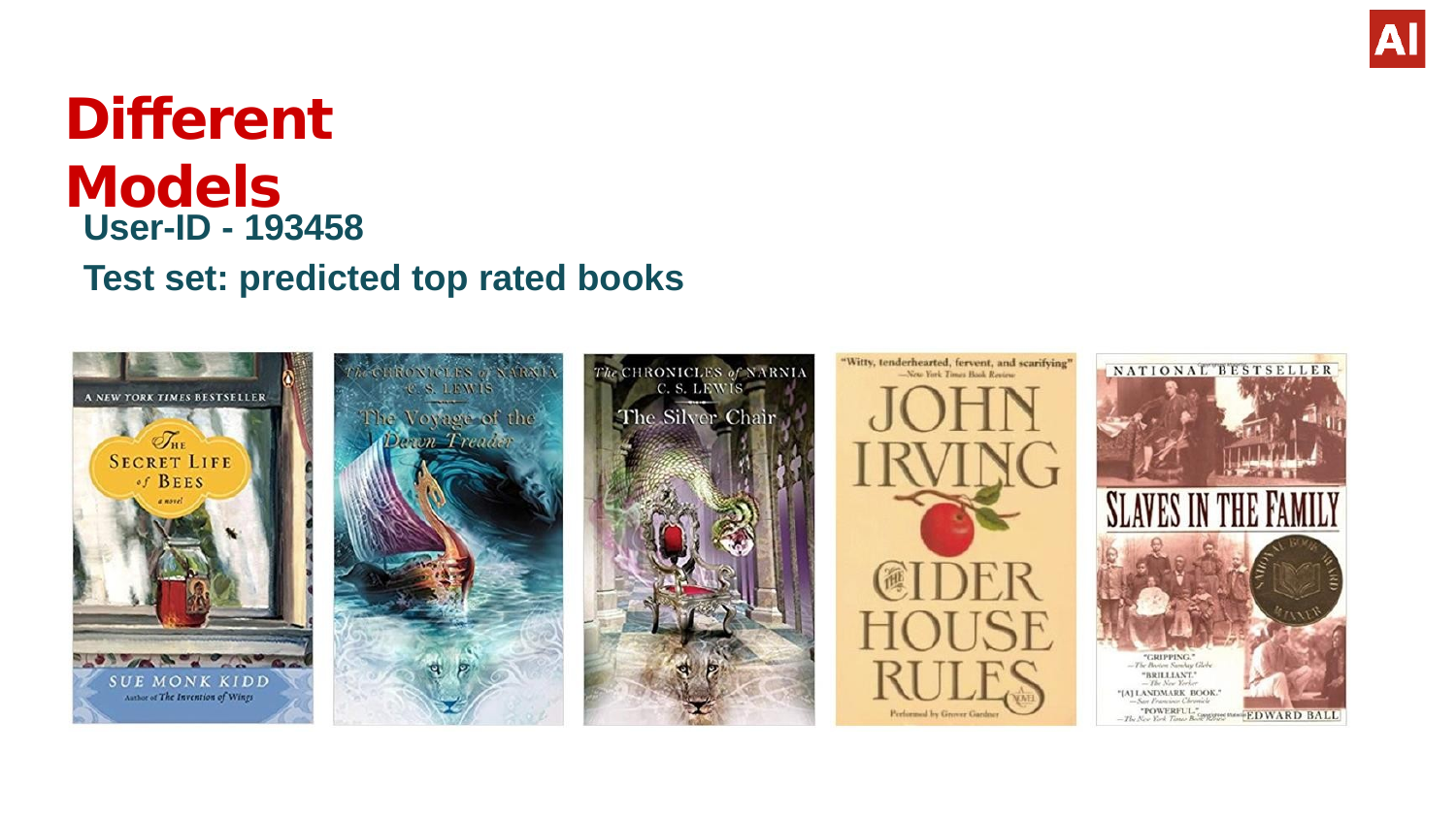

# Different Models
User-ID - 193458
Test set: predicted top rated books